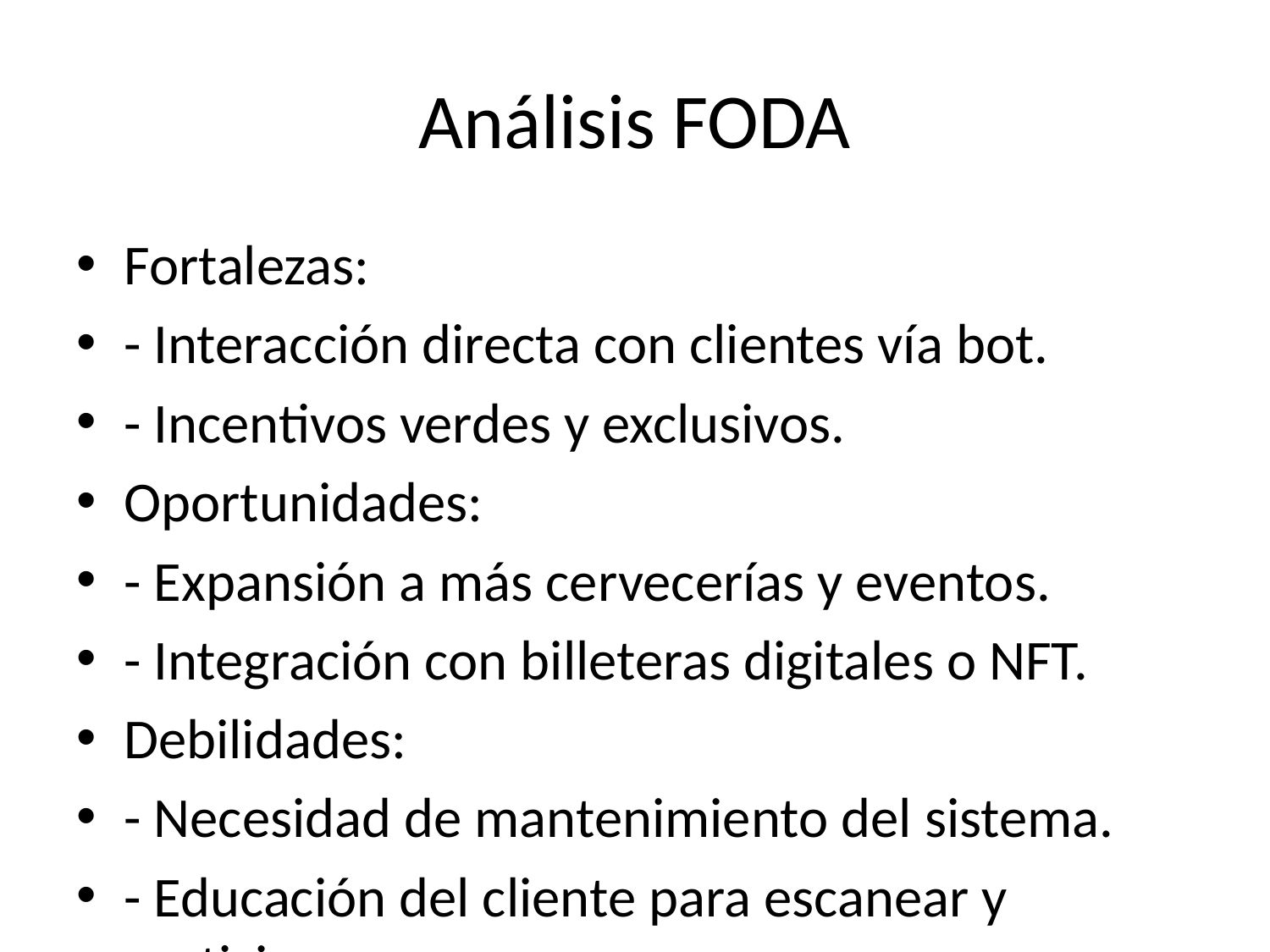

# Análisis FODA
Fortalezas:
- Interacción directa con clientes vía bot.
- Incentivos verdes y exclusivos.
Oportunidades:
- Expansión a más cervecerías y eventos.
- Integración con billeteras digitales o NFT.
Debilidades:
- Necesidad de mantenimiento del sistema.
- Educación del cliente para escanear y participar.
Amenazas:
- Competencia con otras apps o clubes.
- Falta de compromiso de locales participantes.